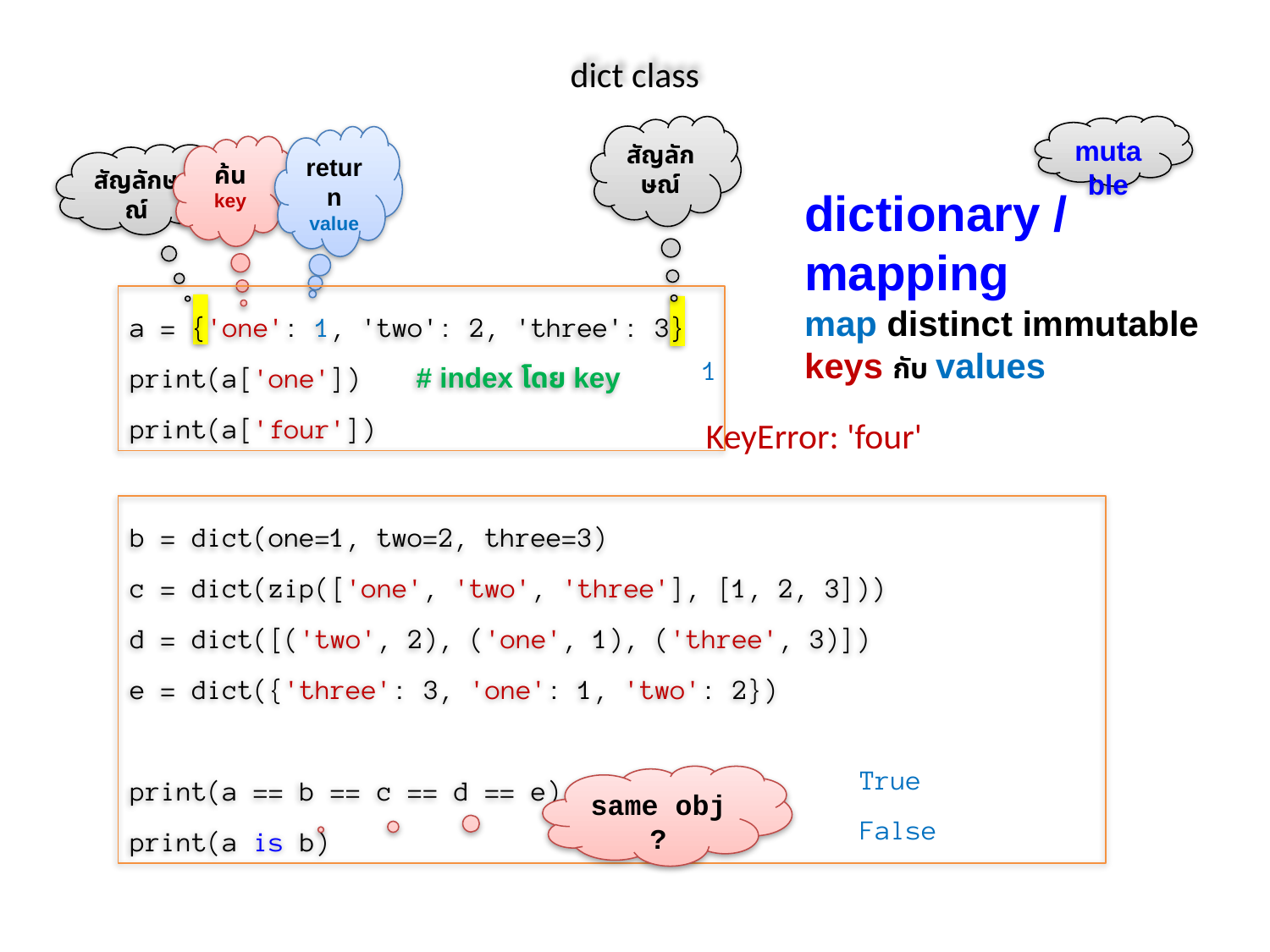

# dict class
สัญลักษณ์
สัญลักษณ์

mutable
dictionary / mapping
map distinct immutable keys กับ values

return
value
ค้น
key
a = {'one': 1, 'two': 2, 'three': 3}
print(a['one'])    # index โดย key
print(a['four'])
1
KeyError: 'four'
b = dict(one=1, two=2, three=3)
c = dict(zip(['one', 'two', 'three'], [1, 2, 3]))
d = dict([('two', 2), ('one', 1), ('three', 3)])
e = dict({'three': 3, 'one': 1, 'two': 2})

print(a == b == c == d == e)
print(a is b)
True
same obj ?
False